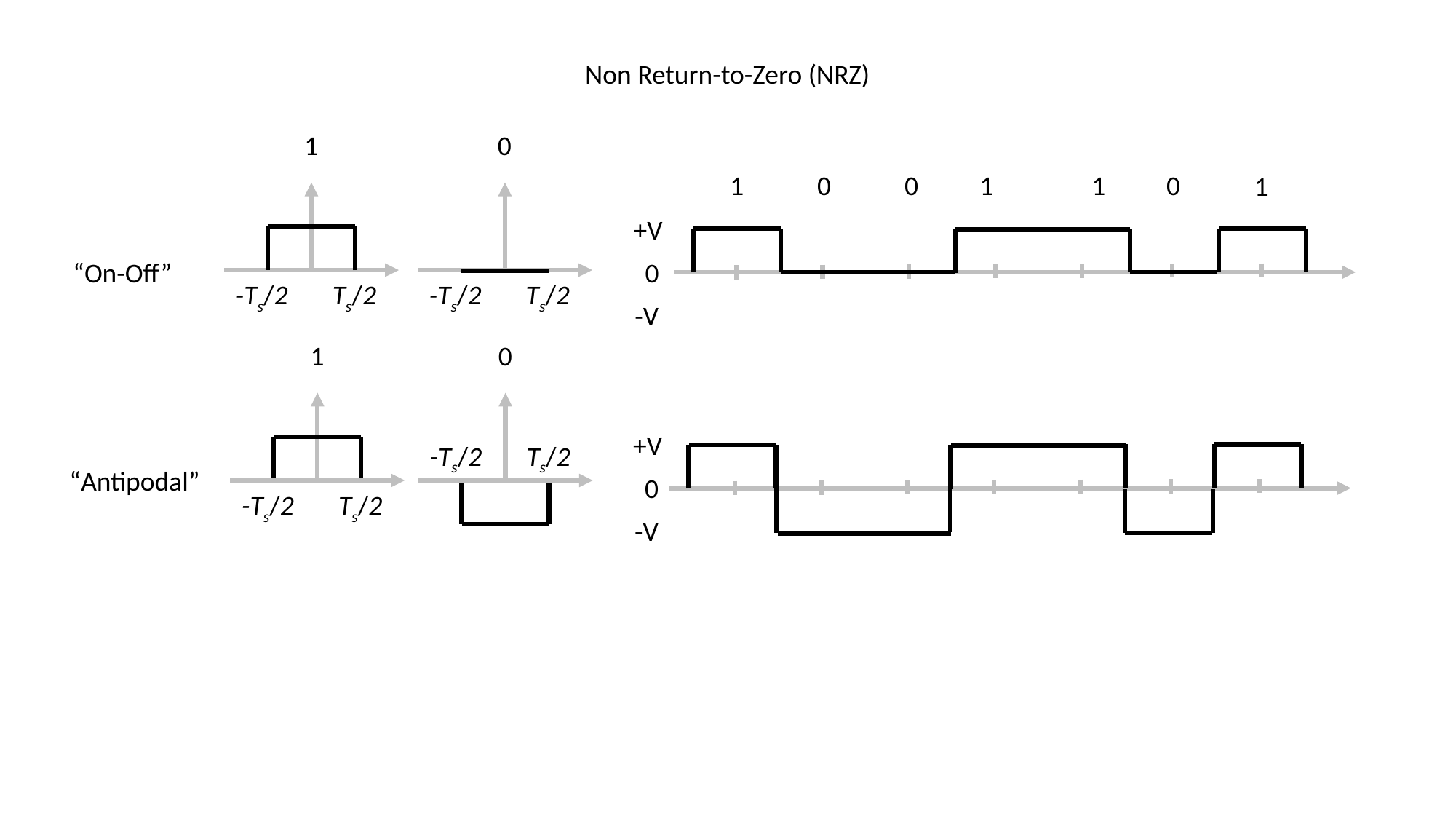

Non Return-to-Zero (NRZ)
1
0
0
0
1
0
1
1
1
+V
“On-Off”
0
Ts/2
Ts/2
-Ts/2
-Ts/2
-V
1
0
+V
Ts/2
-Ts/2
“Antipodal”
0
Ts/2
-Ts/2
-V